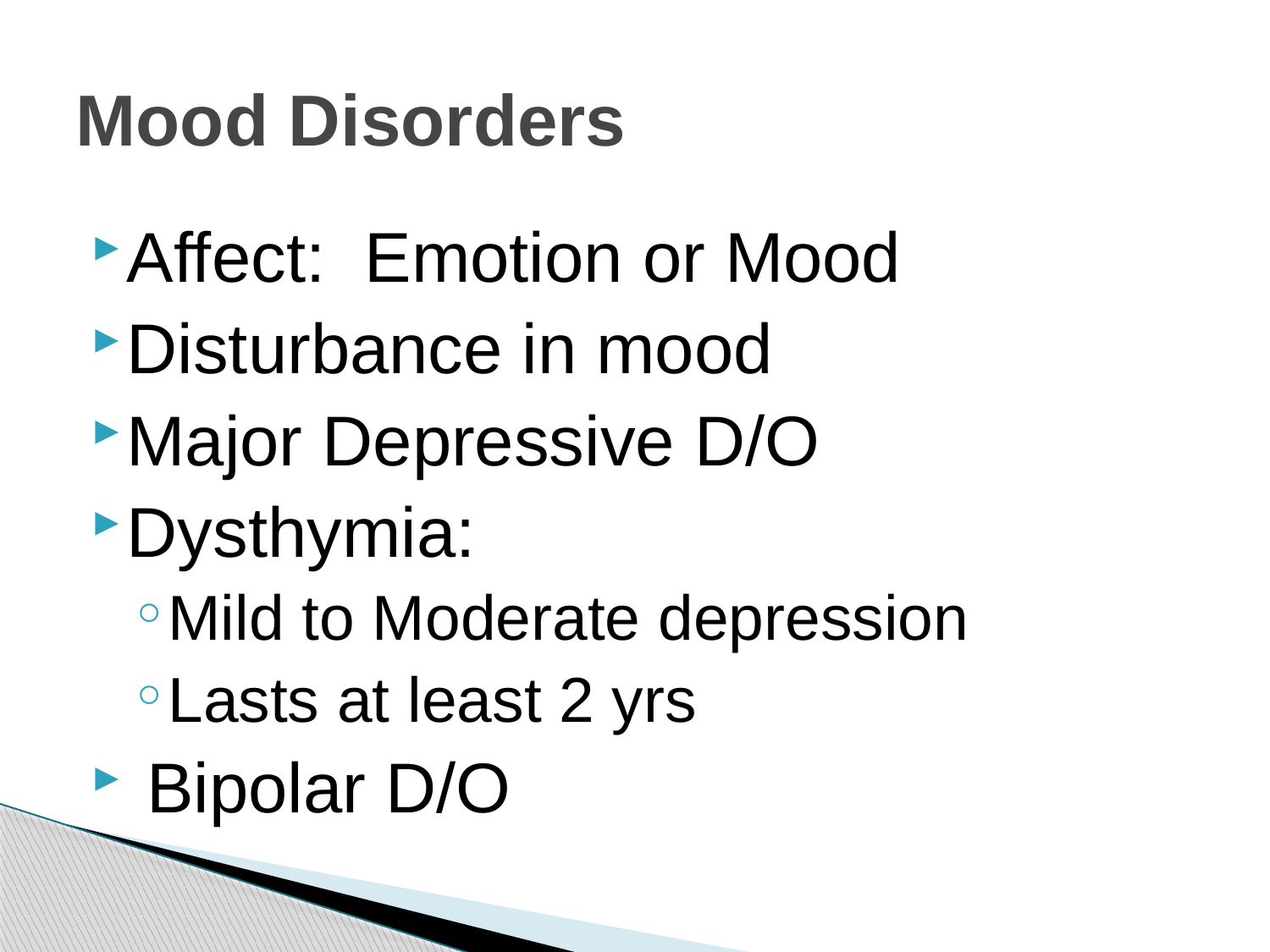

# Mood Disorders
Affect:  Emotion or Mood
Disturbance in mood
Major Depressive D/O
Dysthymia:
Mild to Moderate depression
Lasts at least 2 yrs
 Bipolar D/O